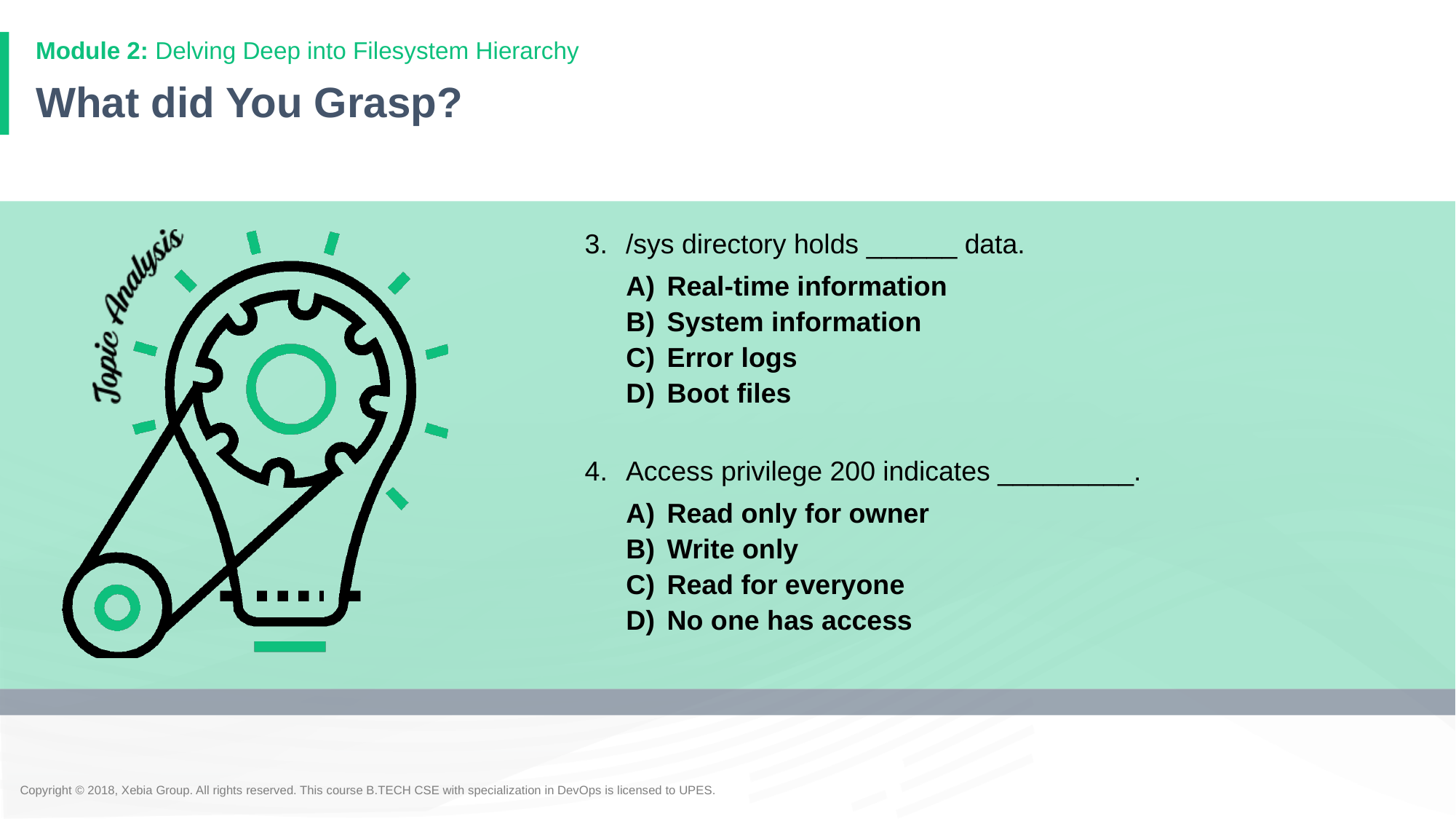

# What did You Grasp?
/sys directory holds ______ data.
Real-time information
System information
Error logs
Boot files

Access privilege 200 indicates _________.
Read only for owner
Write only
Read for everyone
No one has access